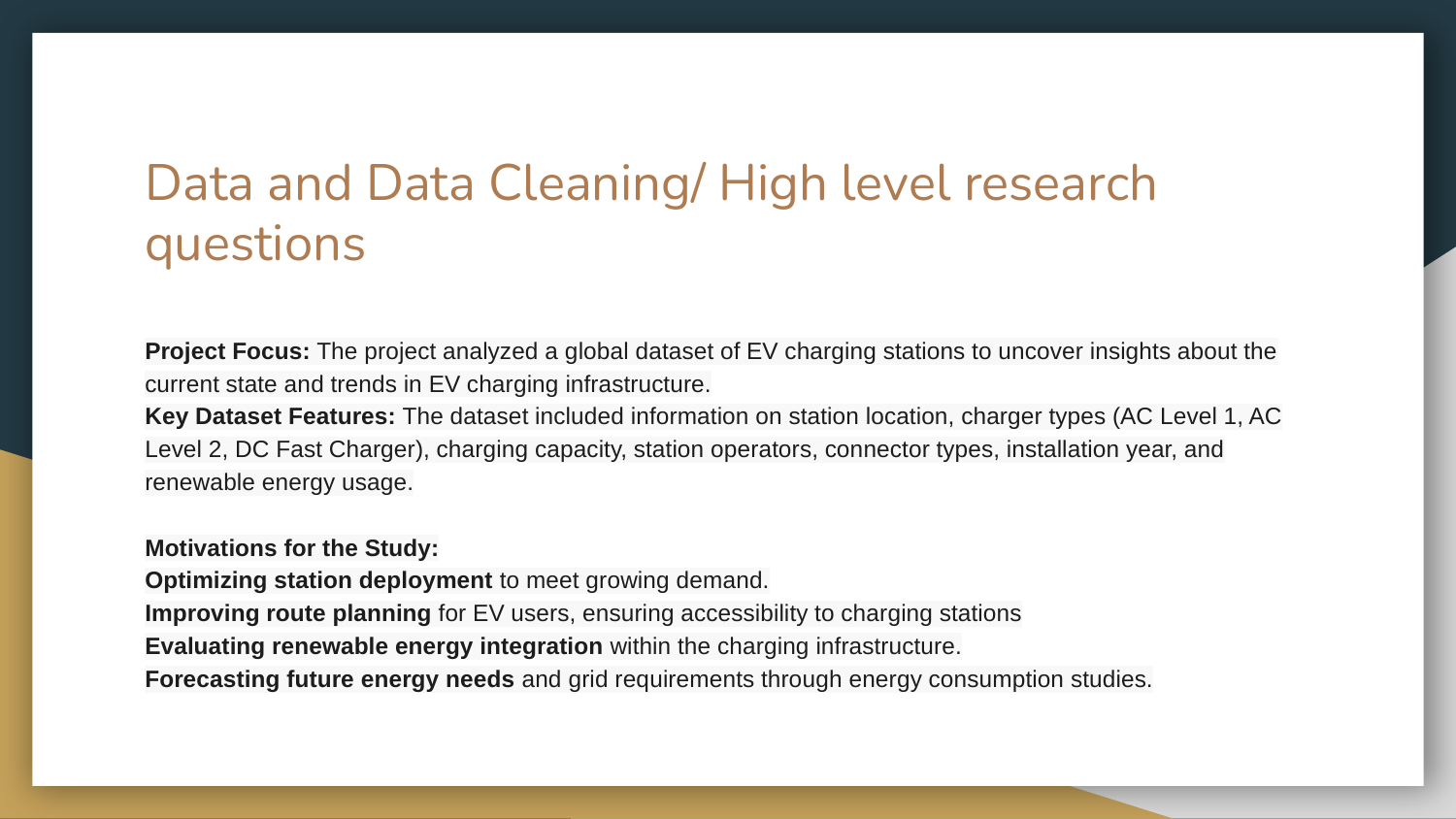

# Data and Data Cleaning/ High level research questions
Project Focus: The project analyzed a global dataset of EV charging stations to uncover insights about the current state and trends in EV charging infrastructure.
Key Dataset Features: The dataset included information on station location, charger types (AC Level 1, AC Level 2, DC Fast Charger), charging capacity, station operators, connector types, installation year, and renewable energy usage.

Motivations for the Study:
Optimizing station deployment to meet growing demand.
Improving route planning for EV users, ensuring accessibility to charging stations
Evaluating renewable energy integration within the charging infrastructure.
Forecasting future energy needs and grid requirements through energy consumption studies.